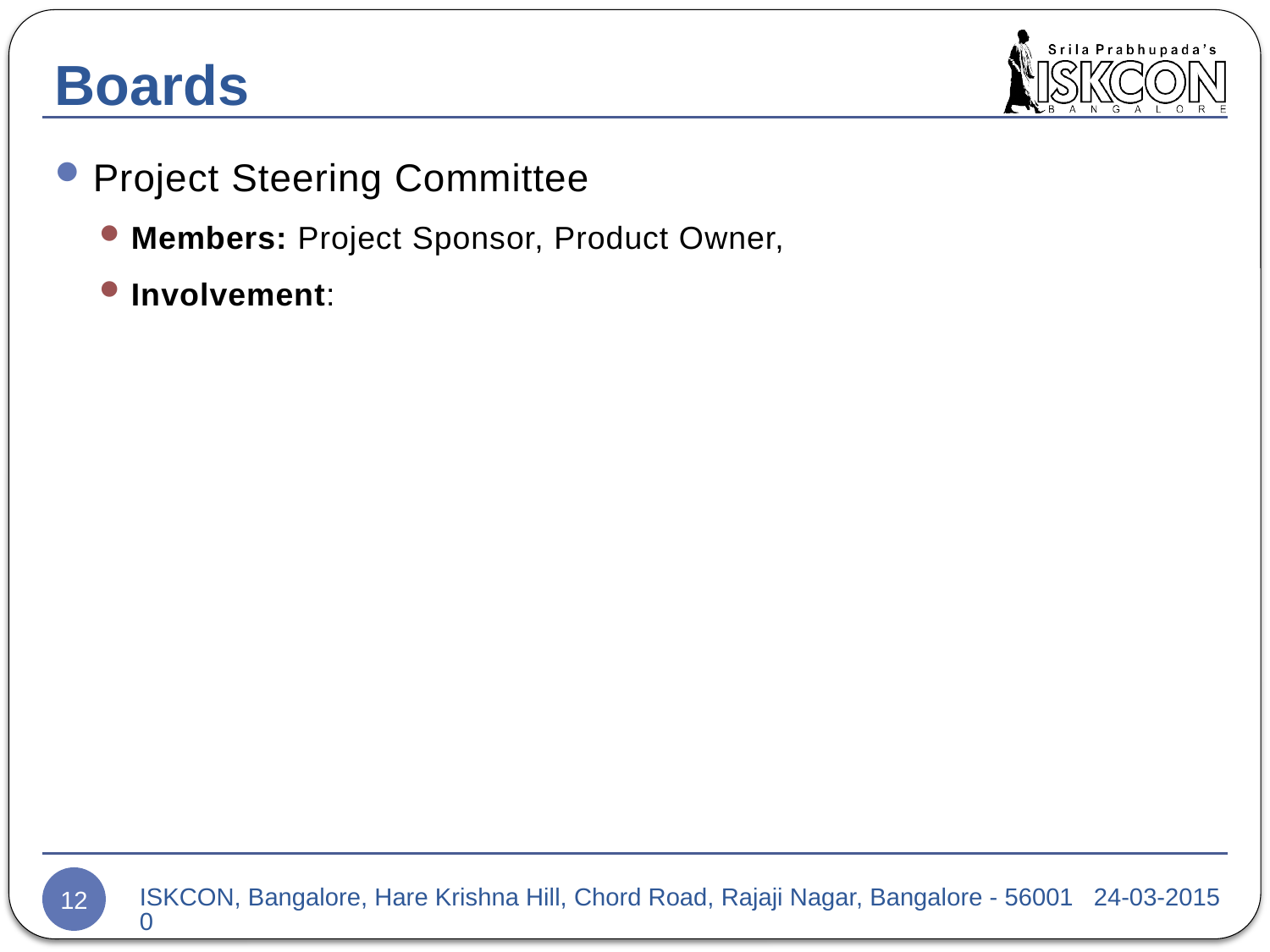

# Boards
Project Steering Committee
Members: Project Sponsor, Product Owner,
Involvement:
24-03-2015
ISKCON, Bangalore, Hare Krishna Hill, Chord Road, Rajaji Nagar, Bangalore - 560010
12